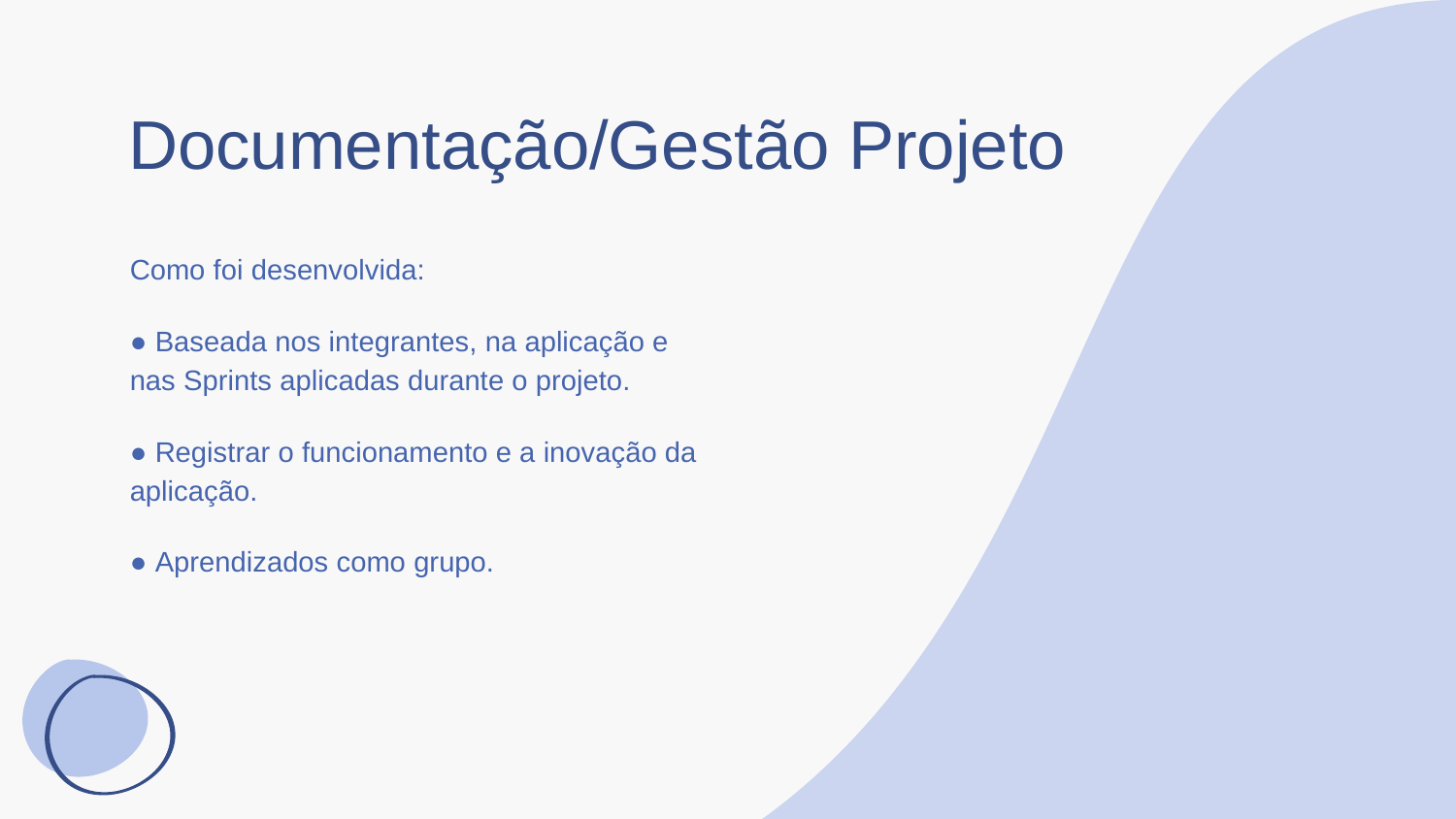

# Documentação/Gestão Projeto
Como foi desenvolvida:
● Baseada nos integrantes, na aplicação e nas Sprints aplicadas durante o projeto.
● Registrar o funcionamento e a inovação da aplicação.
● Aprendizados como grupo.